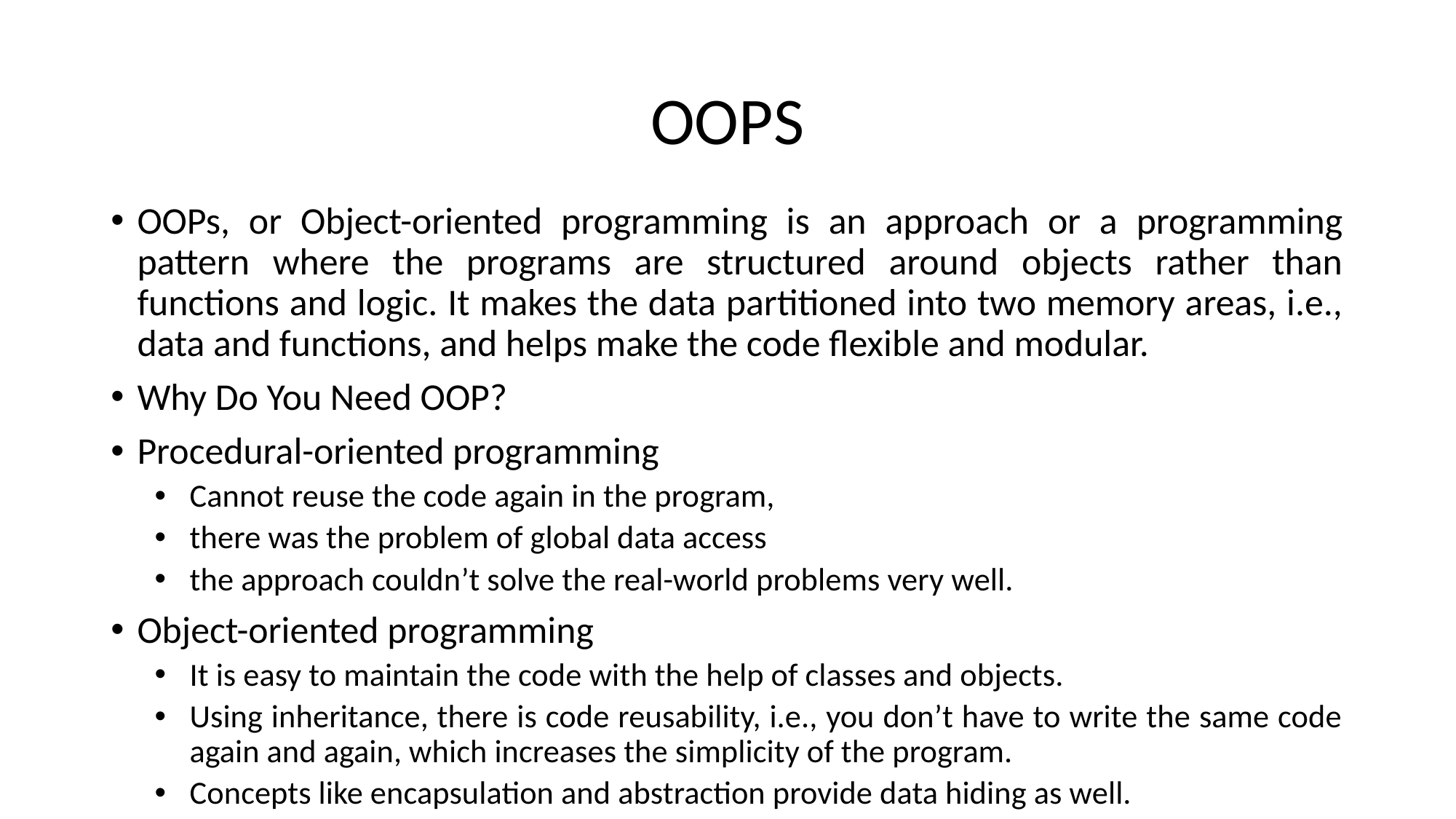

# OOPS
OOPs, or Object-oriented programming is an approach or a programming pattern where the programs are structured around objects rather than functions and logic. It makes the data partitioned into two memory areas, i.e., data and functions, and helps make the code flexible and modular.
Why Do You Need OOP?
Procedural-oriented programming
Cannot reuse the code again in the program,
there was the problem of global data access
the approach couldn’t solve the real-world problems very well.
Object-oriented programming
It is easy to maintain the code with the help of classes and objects.
Using inheritance, there is code reusability, i.e., you don’t have to write the same code again and again, which increases the simplicity of the program.
Concepts like encapsulation and abstraction provide data hiding as well.